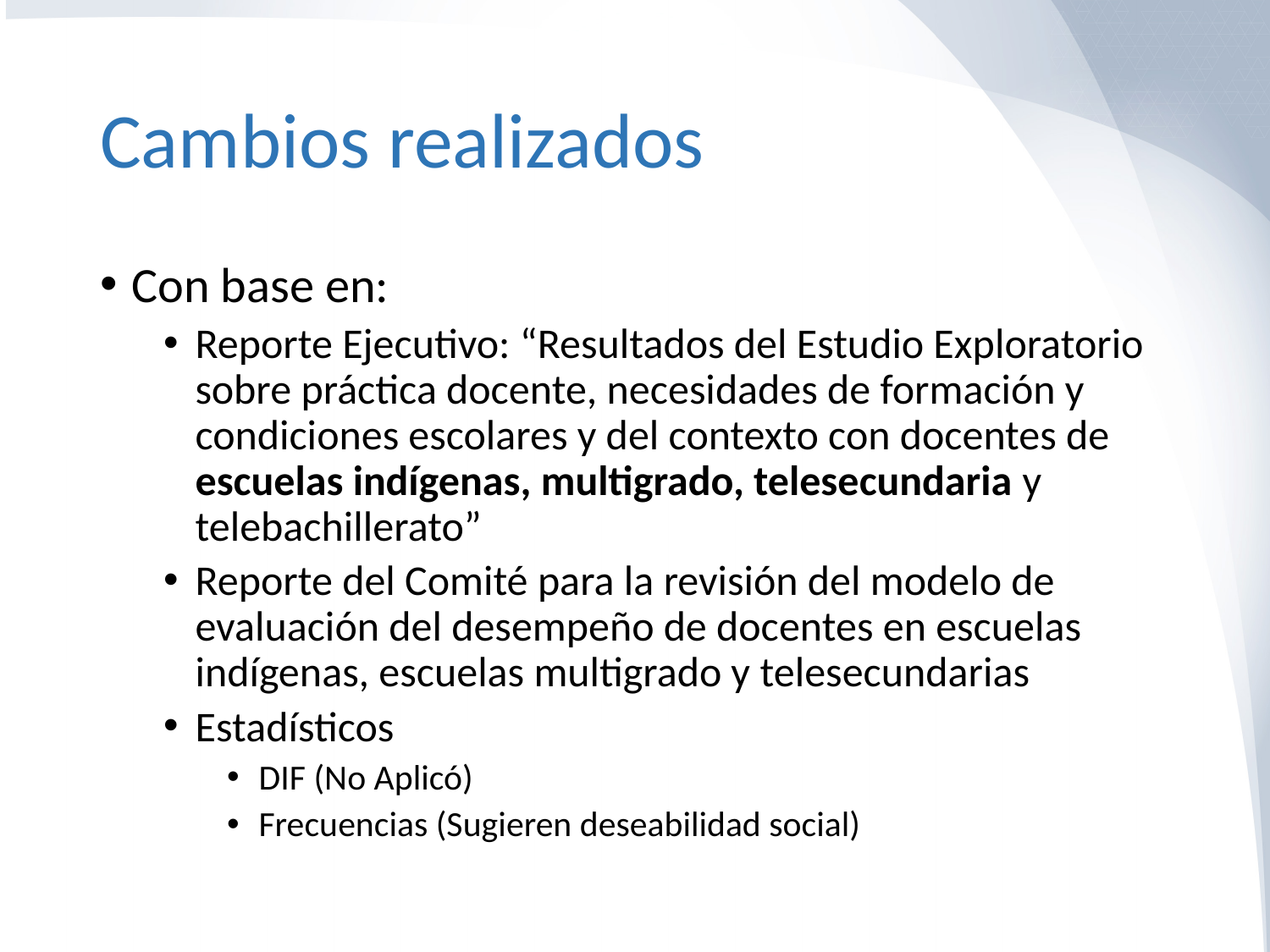

# Cambios realizados
Con base en:
Reporte Ejecutivo: “Resultados del Estudio Exploratorio sobre práctica docente, necesidades de formación y condiciones escolares y del contexto con docentes de escuelas indígenas, multigrado, telesecundaria y telebachillerato”
Reporte del Comité para la revisión del modelo de evaluación del desempeño de docentes en escuelas indígenas, escuelas multigrado y telesecundarias
Estadísticos
DIF (No Aplicó)
Frecuencias (Sugieren deseabilidad social)